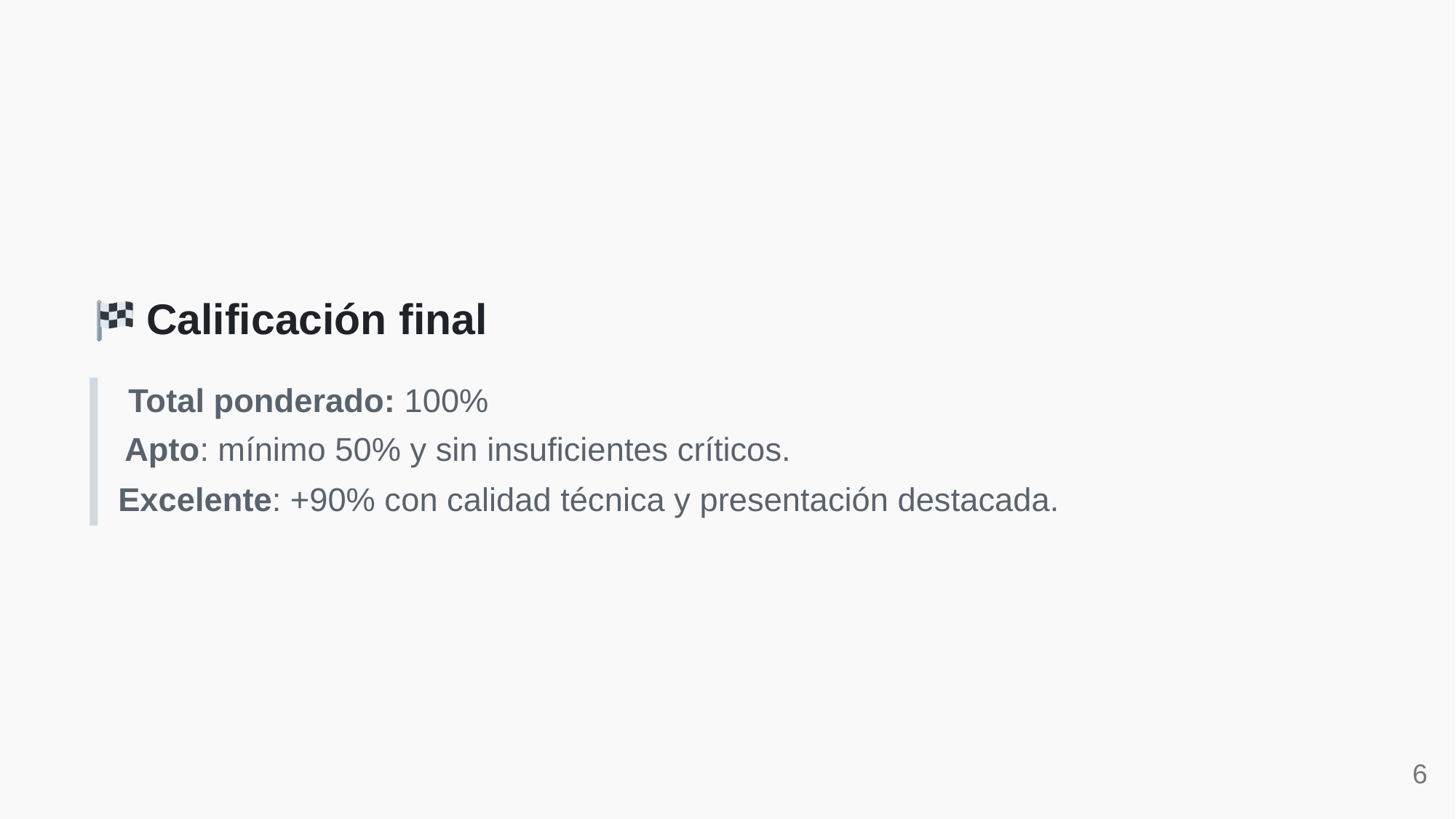

Calificación final

Total ponderado: 100%
Apto: mínimo 50% y sin insuficientes críticos.
Excelente: +90% con calidad técnica y presentación destacada.
6